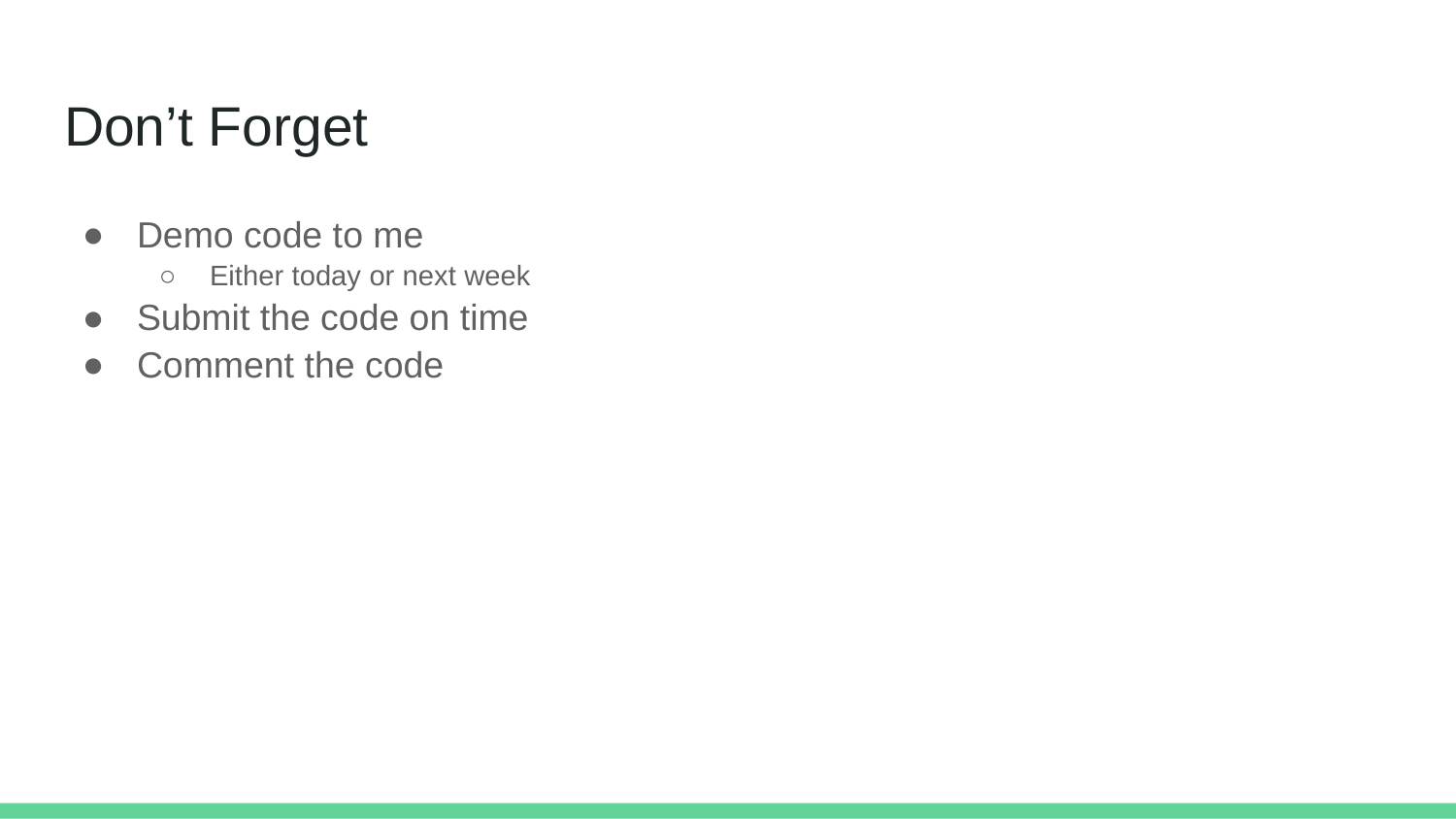

# Don’t Forget
Demo code to me
Either today or next week
Submit the code on time
Comment the code